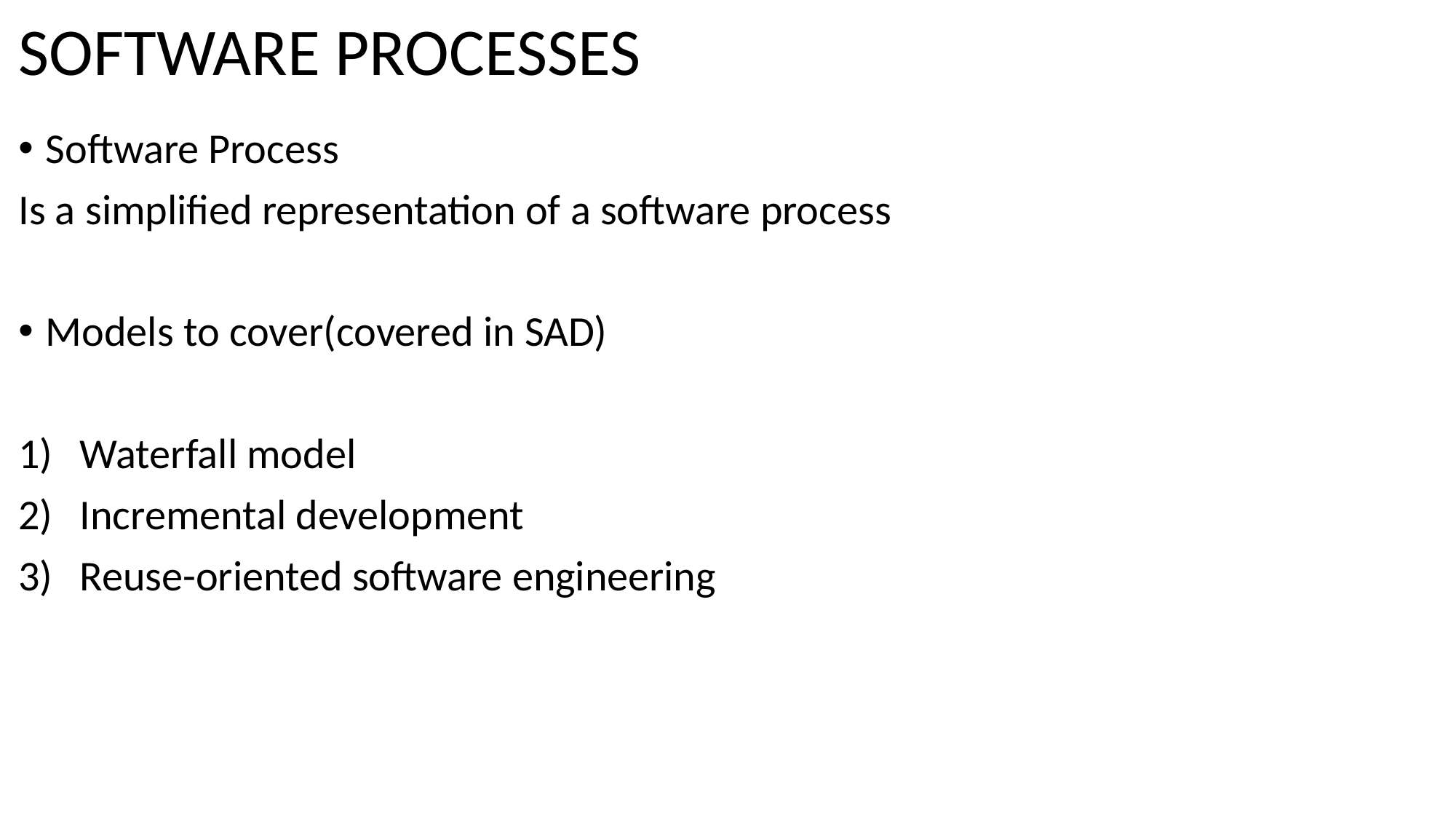

# SOFTWARE PROCESSES
Software Process
Is a simplified representation of a software process

Models to cover(covered in SAD)

Waterfall model
Incremental development
Reuse-oriented software engineering